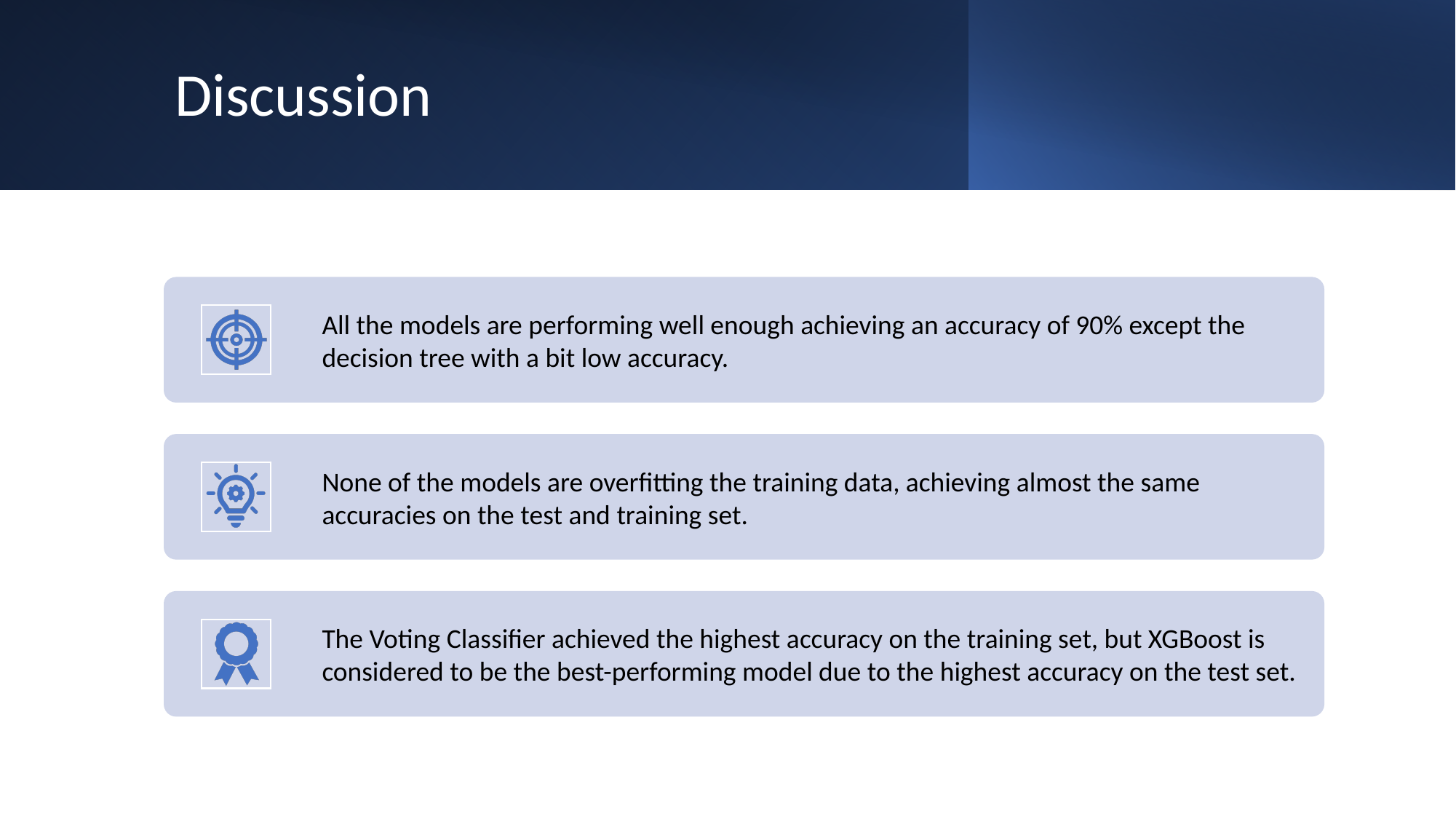

# Discussion
All the models are performing well enough achieving an accuracy of 90% except the decision tree with a bit low accuracy.
None of the models are overfitting the training data, achieving almost the same accuracies on the test and training set.
The Voting Classifier achieved the highest accuracy on the training set, but XGBoost is considered to be the best-performing model due to the highest accuracy on the test set.